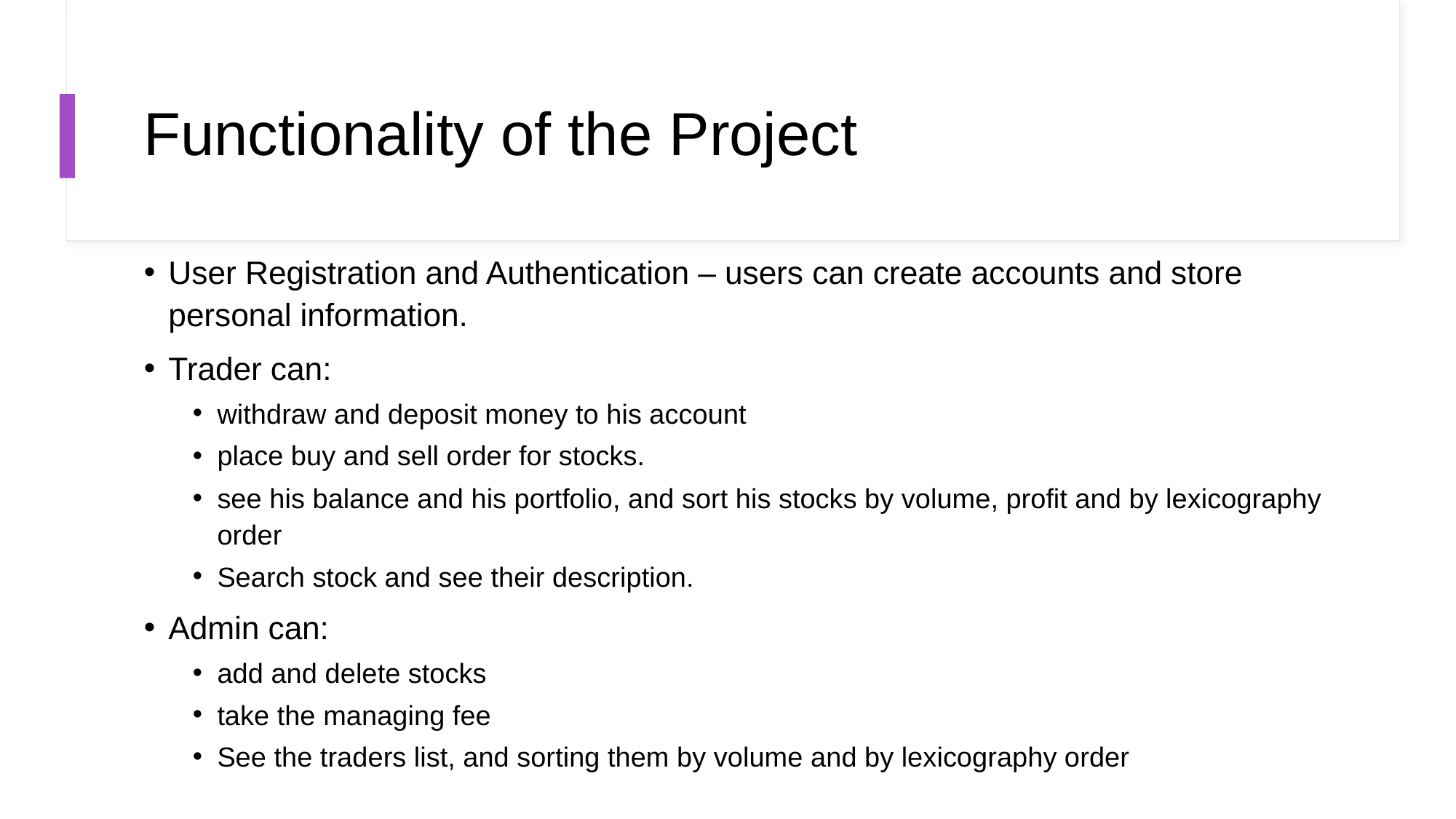

# Functionality of the Project
User Registration and Authentication – users can create accounts and store personal information.
Trader can:
withdraw and deposit money to his account
place buy and sell order for stocks.
see his balance and his portfolio, and sort his stocks by volume, profit and by lexicography order
Search stock and see their description.
Admin can:
add and delete stocks
take the managing fee
See the traders list, and sorting them by volume and by lexicography order